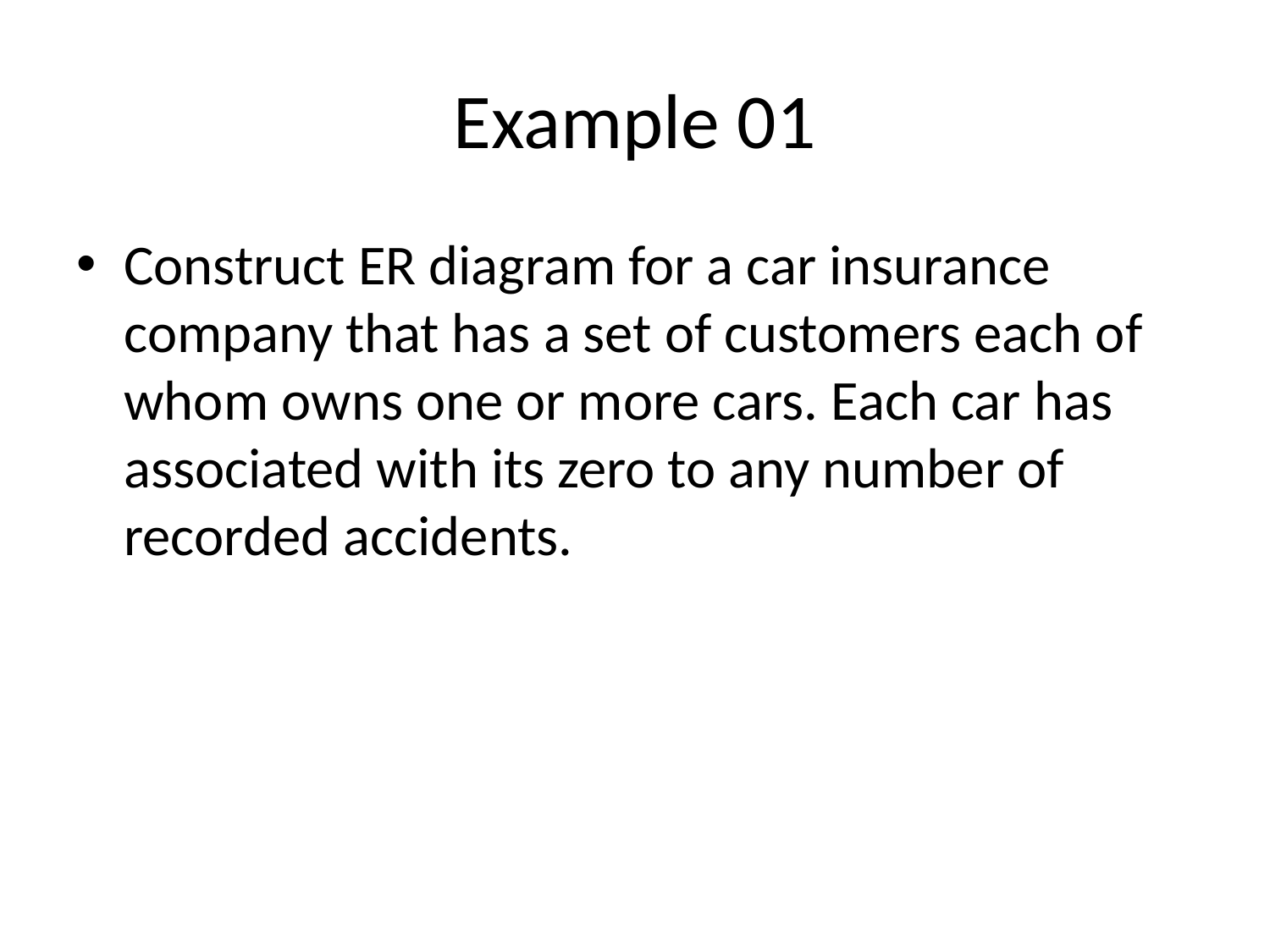

# Example 01
Construct ER diagram for a car insurance company that has a set of customers each of whom owns one or more cars. Each car has associated with its zero to any number of recorded accidents.